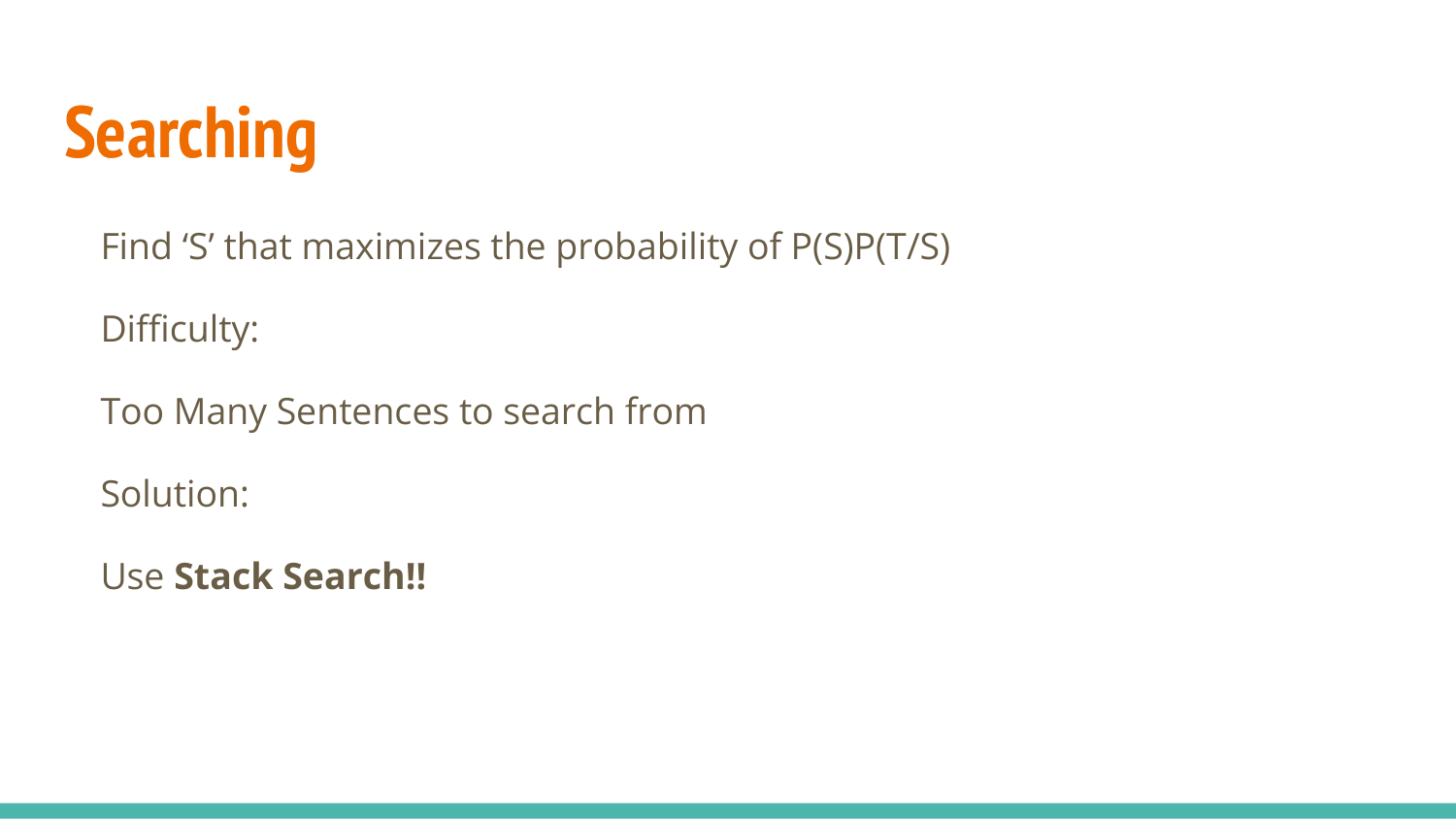

# Searching

Find ‘S’ that maximizes the probability of P(S)P(T/S)
Difficulty:
Too Many Sentences to search from
Solution:
Use Stack Search!!